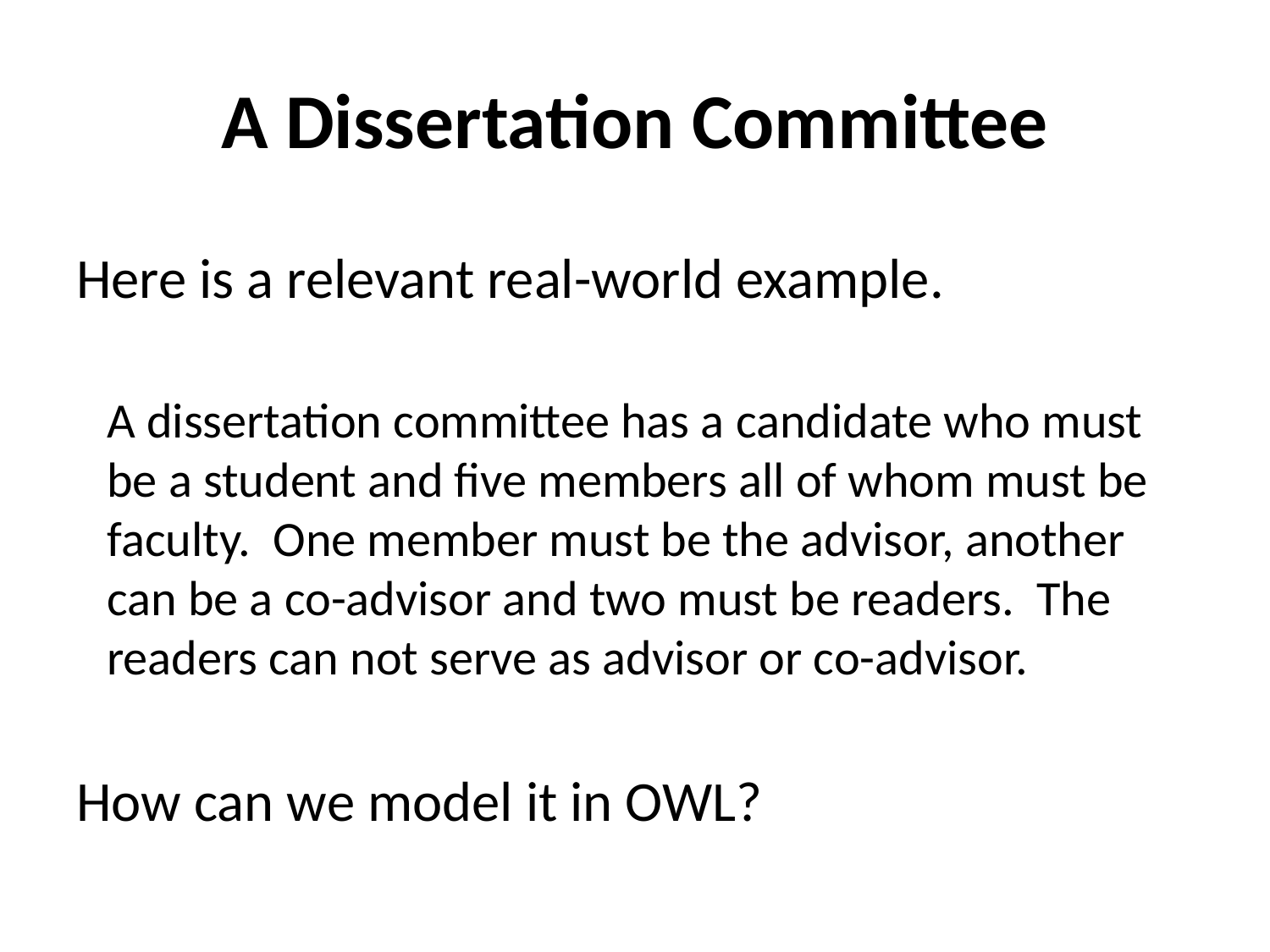

# A Dissertation Committee
Here is a relevant real-world example.

A dissertation committee has a candidate who must be a student and five members all of whom must be faculty.  One member must be the advisor, another can be a co-advisor and two must be readers.  The readers can not serve as advisor or co-advisor.

How can we model it in OWL?